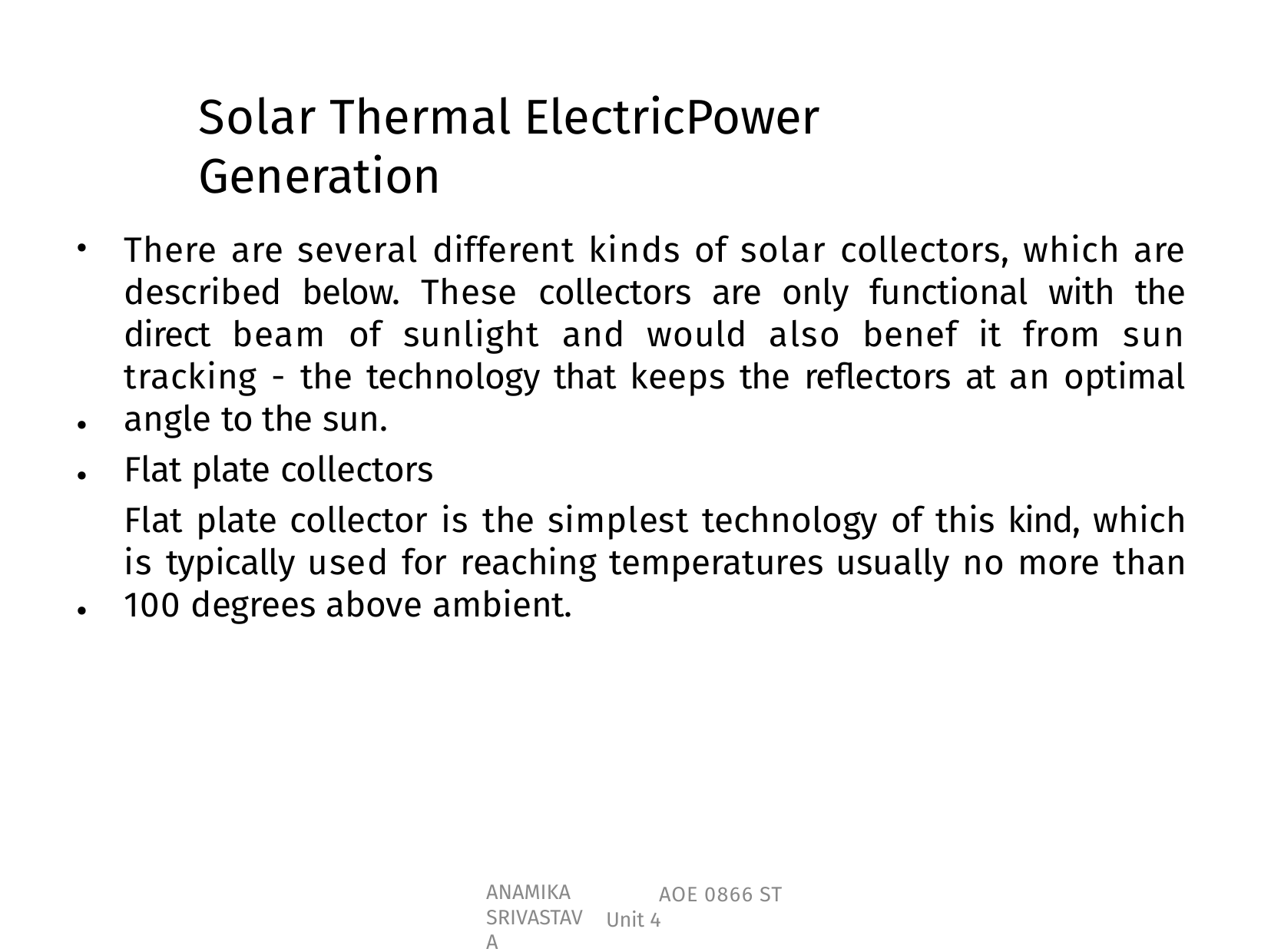

# Solar Thermal ElectricPower Generation
•
There are several different kinds of solar collectors, which are described below. These collectors are only functional with the direct beam of sunlight and would also benef it from sun tracking - the technology that keeps the reﬂectors at an optimal angle to the sun.
Flat plate collectors
Flat plate collector is the simplest technology of this kind, which is typically used for reaching temperatures usually no more than 100 degrees above ambient.
•
•
•
ANAMIKA SRIVASTAVA
AOE 0866 ST
Unit 4